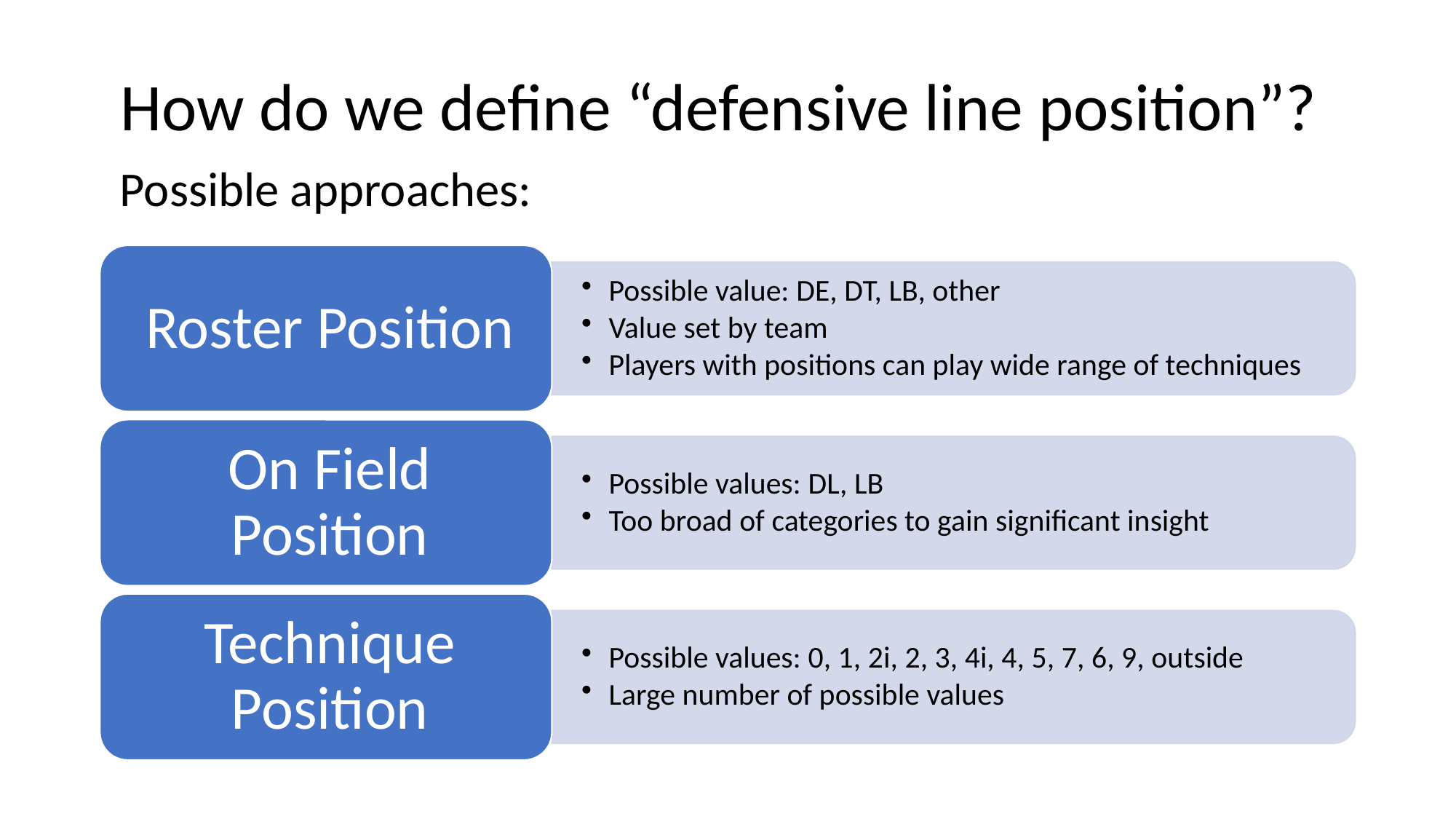

# How do we define “defensive line position”?
Possible approaches:
Possible value: DE, DT, LB, other
Value set by team
Players with positions can play wide range of techniques
Roster Position
Possible values: DL, LB
Too broad of categories to gain significant insight
On Field Position
Possible values: 0, 1, 2i, 2, 3, 4i, 4, 5, 7, 6, 9, outside
Large number of possible values
Technique Position